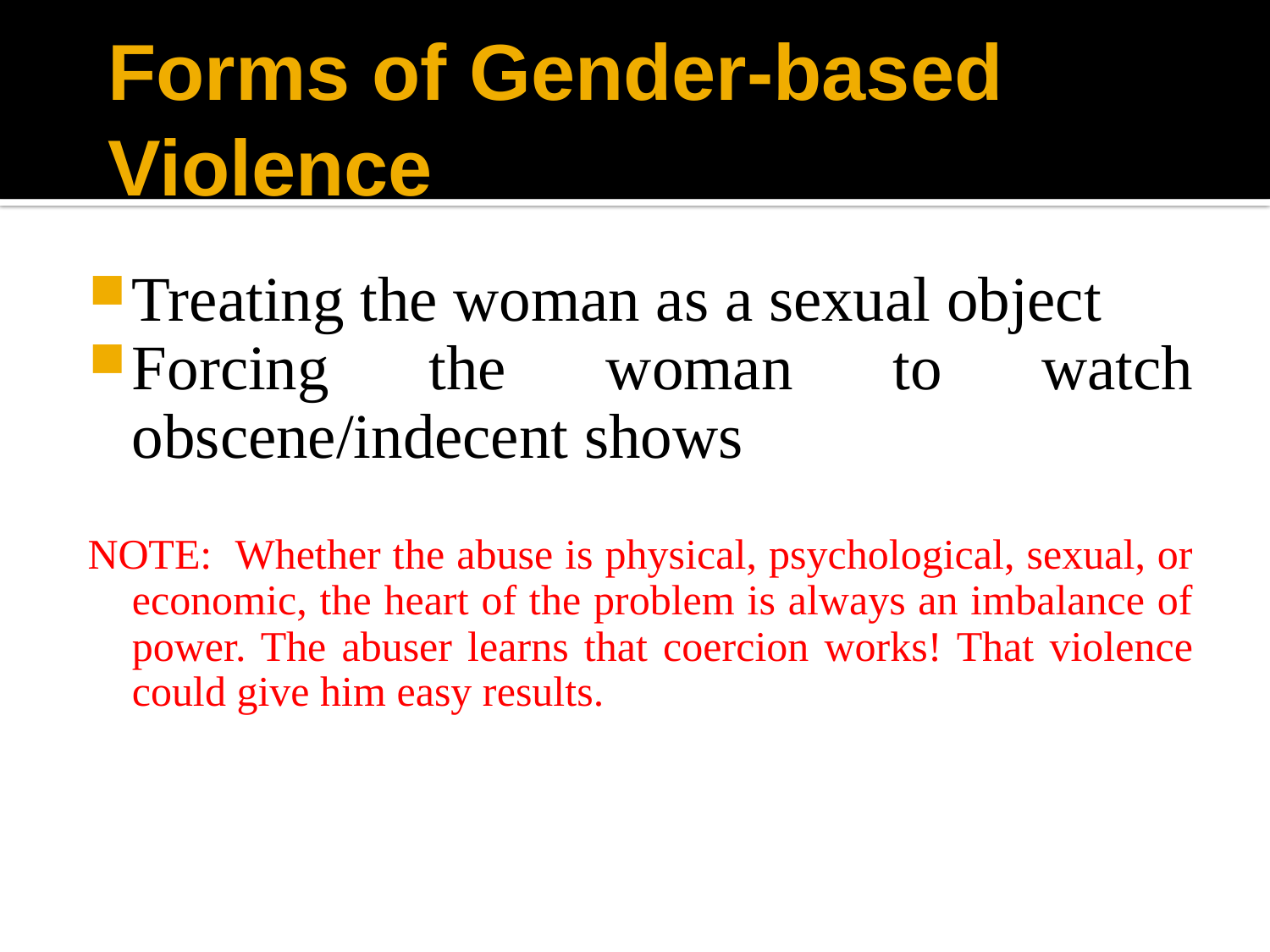

# Forms of Gender-based Violence
Treating the woman as a sexual object
Forcing the woman to watch obscene/indecent shows

NOTE:  Whether the abuse is physical, psychological, sexual, or economic, the heart of the problem is always an imbalance of power. The abuser learns that coercion works! That violence could give him easy results.